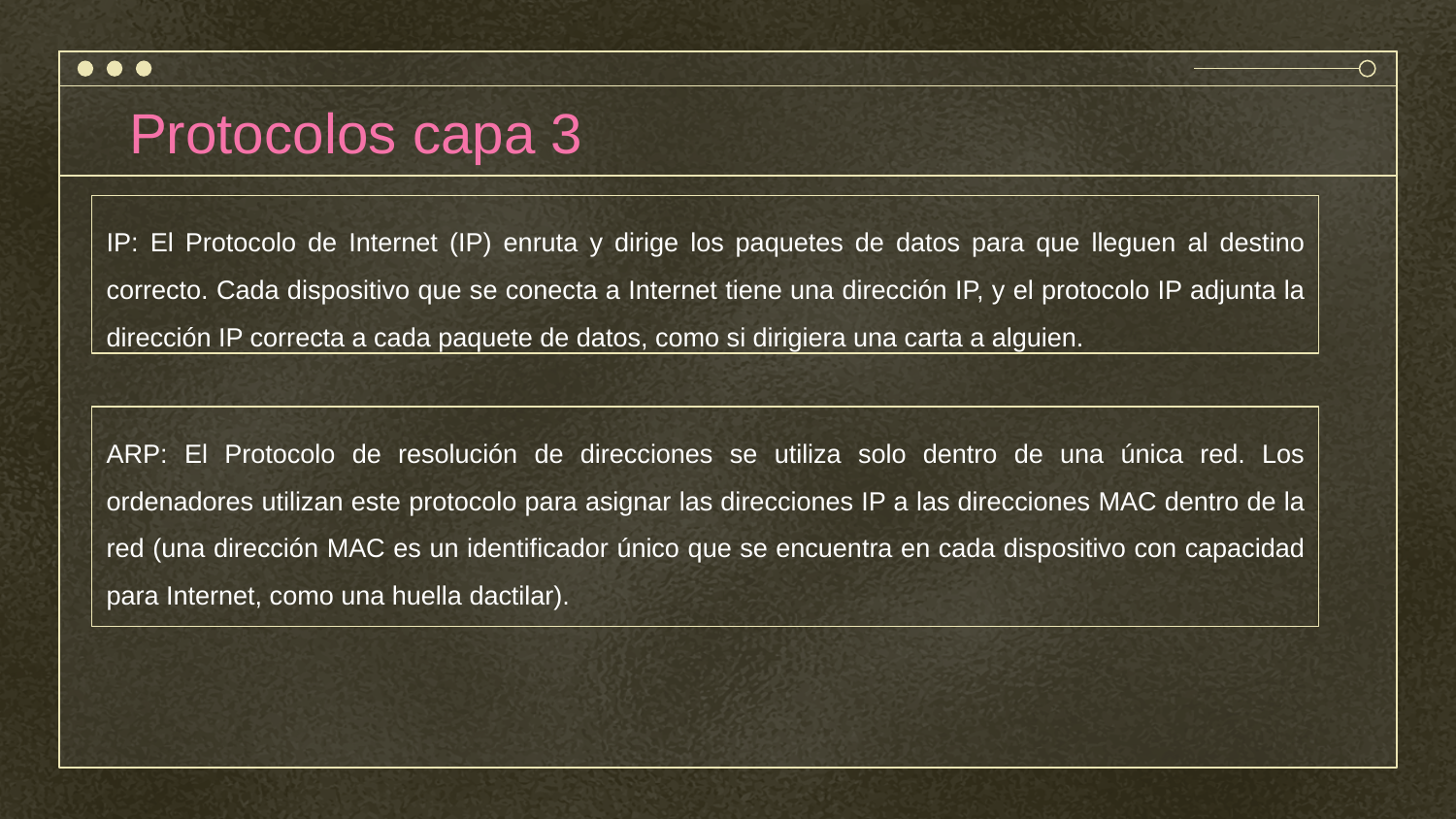

# Protocolos capa 3
IP: El Protocolo de Internet (IP) enruta y dirige los paquetes de datos para que lleguen al destino correcto. Cada dispositivo que se conecta a Internet tiene una dirección IP, y el protocolo IP adjunta la dirección IP correcta a cada paquete de datos, como si dirigiera una carta a alguien.
ARP: El Protocolo de resolución de direcciones se utiliza solo dentro de una única red. Los ordenadores utilizan este protocolo para asignar las direcciones IP a las direcciones MAC dentro de la red (una dirección MAC es un identificador único que se encuentra en cada dispositivo con capacidad para Internet, como una huella dactilar).